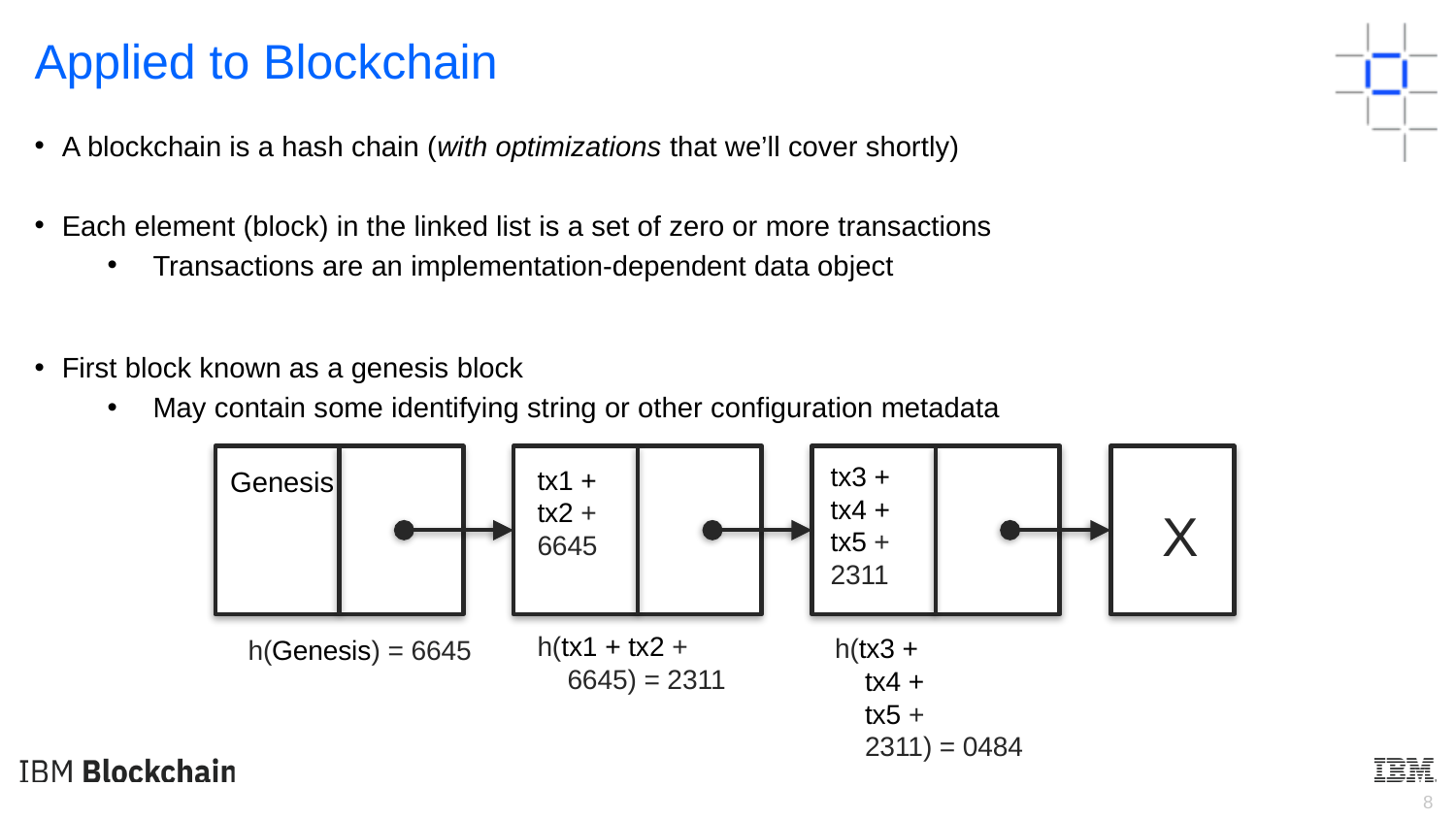

Applied to Blockchain
A blockchain is a hash chain (with optimizations that we’ll cover shortly)

Each element (block) in the linked list is a set of zero or more transactions
Transactions are an implementation-dependent data object

First block known as a genesis block
May contain some identifying string or other configuration metadata

Genesis

tx1 +
tx2 + 6645

tx3 +
tx4 +
tx5 + 2311

X
h(tx1 + tx2 +
    6645) = 2311
h(tx3 +
    tx4 +
    tx5 +
    2311) = 0484
h(Genesis) = 6645